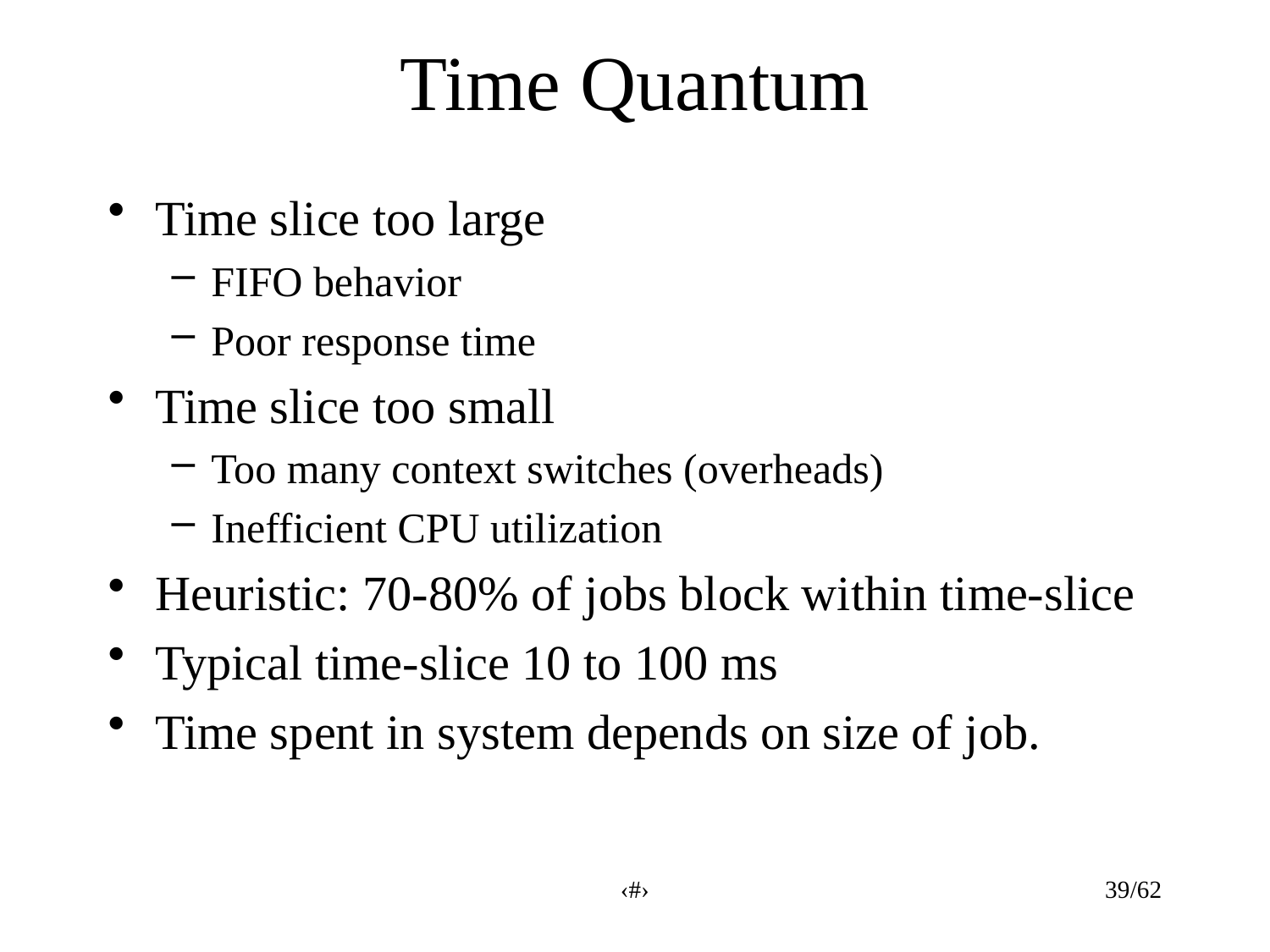

# Time Quantum
Time slice too large
FIFO behavior
Poor response time
Time slice too small
Too many context switches (overheads)
Inefficient CPU utilization
Heuristic: 70-80% of jobs block within time-slice
Typical time-slice 10 to 100 ms
Time spent in system depends on size of job.
‹#›
39/62